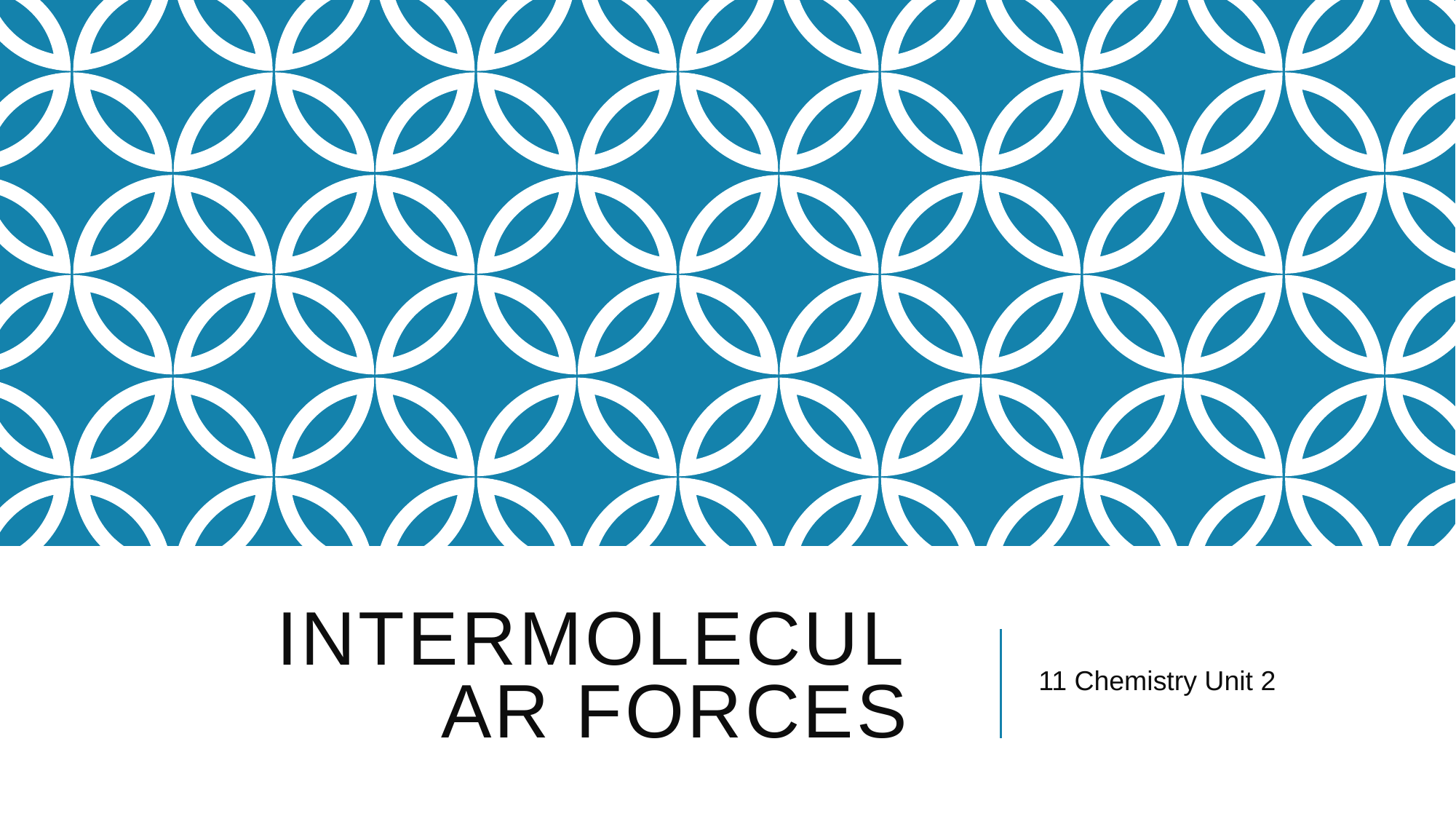

# Intermolecular forces
11 Chemistry Unit 2